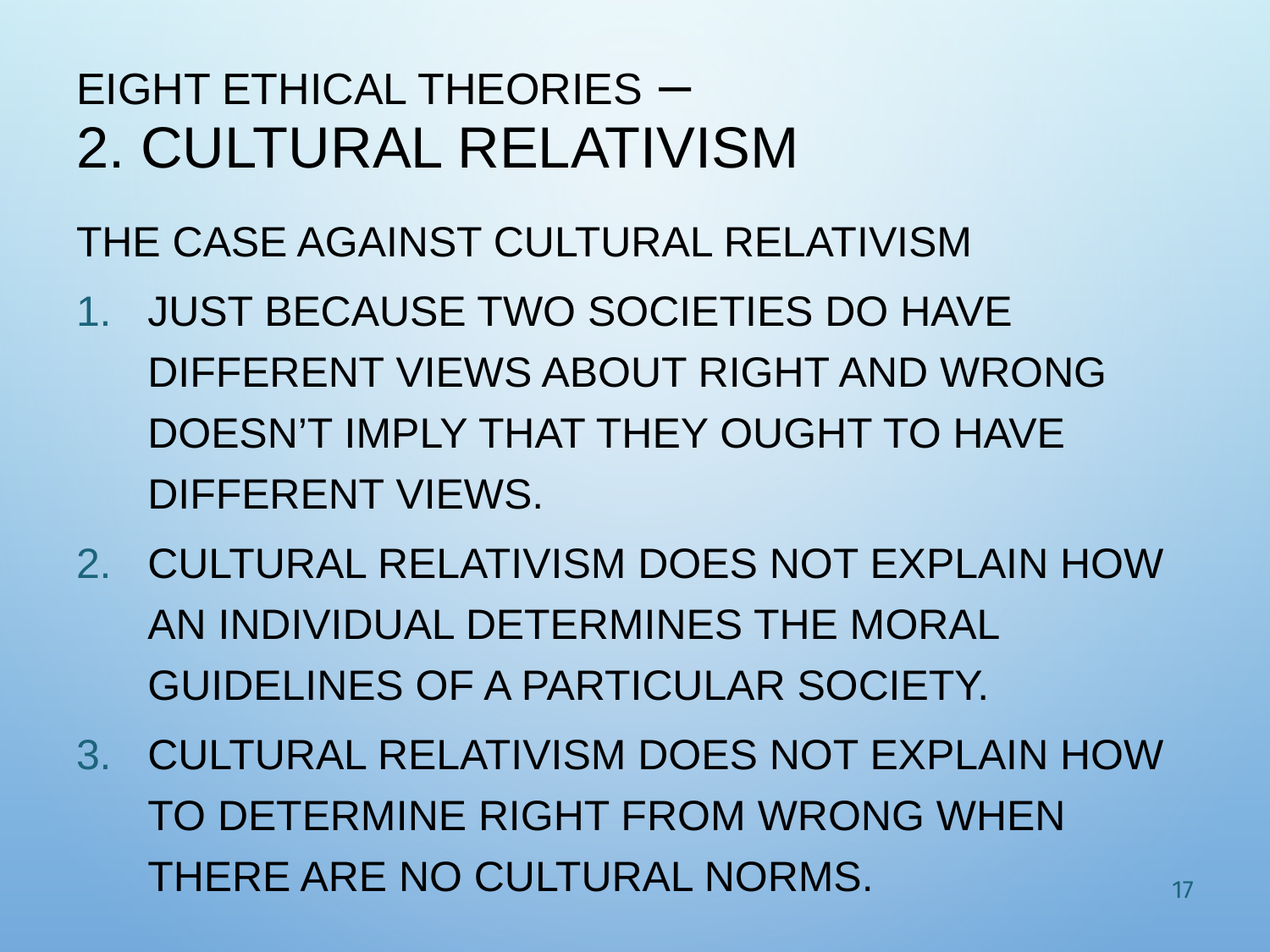

# Eight Ethical Theories – 2. Cultural Relativism
The Case Against Cultural Relativism
Just because two societies do have different views about right and wrong doesn’t imply that they ought to have different views.
Cultural relativism does not explain how an individual determines the moral guidelines of a particular society.
Cultural relativism does not explain how to determine right from wrong when there are no cultural norms.
17